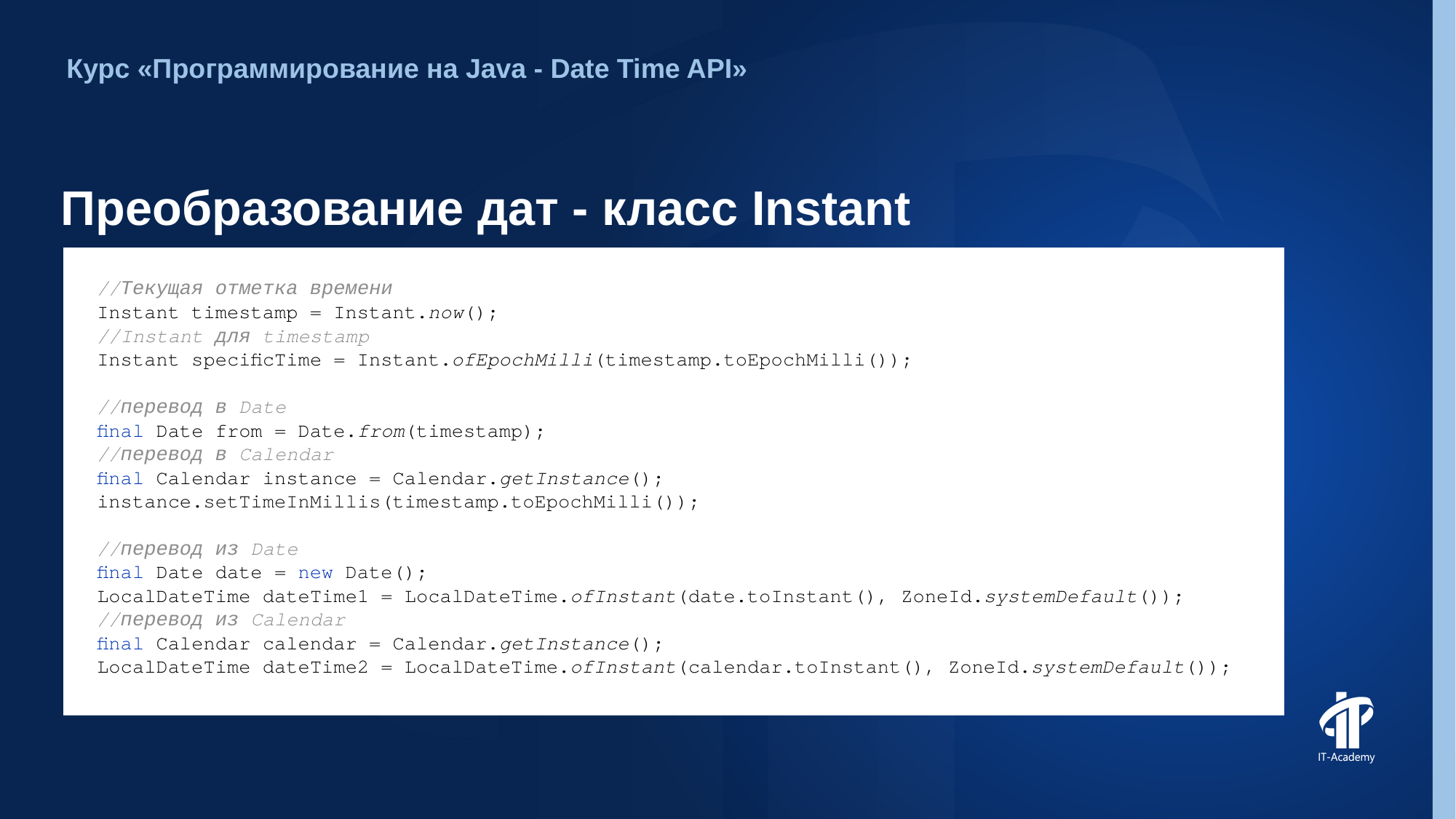

Курс «Программирование на Java - Date Time API»
# Преобразование дат - класс Instant

//Текущая отметка времени
Instant timestamp = Instant.now();
//Instant для timestamp
Instant specificTime = Instant.ofEpochMilli(timestamp.toEpochMilli());

//перевод в Date
final Date from = Date.from(timestamp);
//перевод в Calendar
final Calendar instance = Calendar.getInstance();
instance.setTimeInMillis(timestamp.toEpochMilli());

//перевод из Date
final Date date = new Date();
LocalDateTime dateTime1 = LocalDateTime.ofInstant(date.toInstant(), ZoneId.systemDefault());
//перевод из Calendar
final Calendar calendar = Calendar.getInstance();
LocalDateTime dateTime2 = LocalDateTime.ofInstant(calendar.toInstant(), ZoneId.systemDefault());